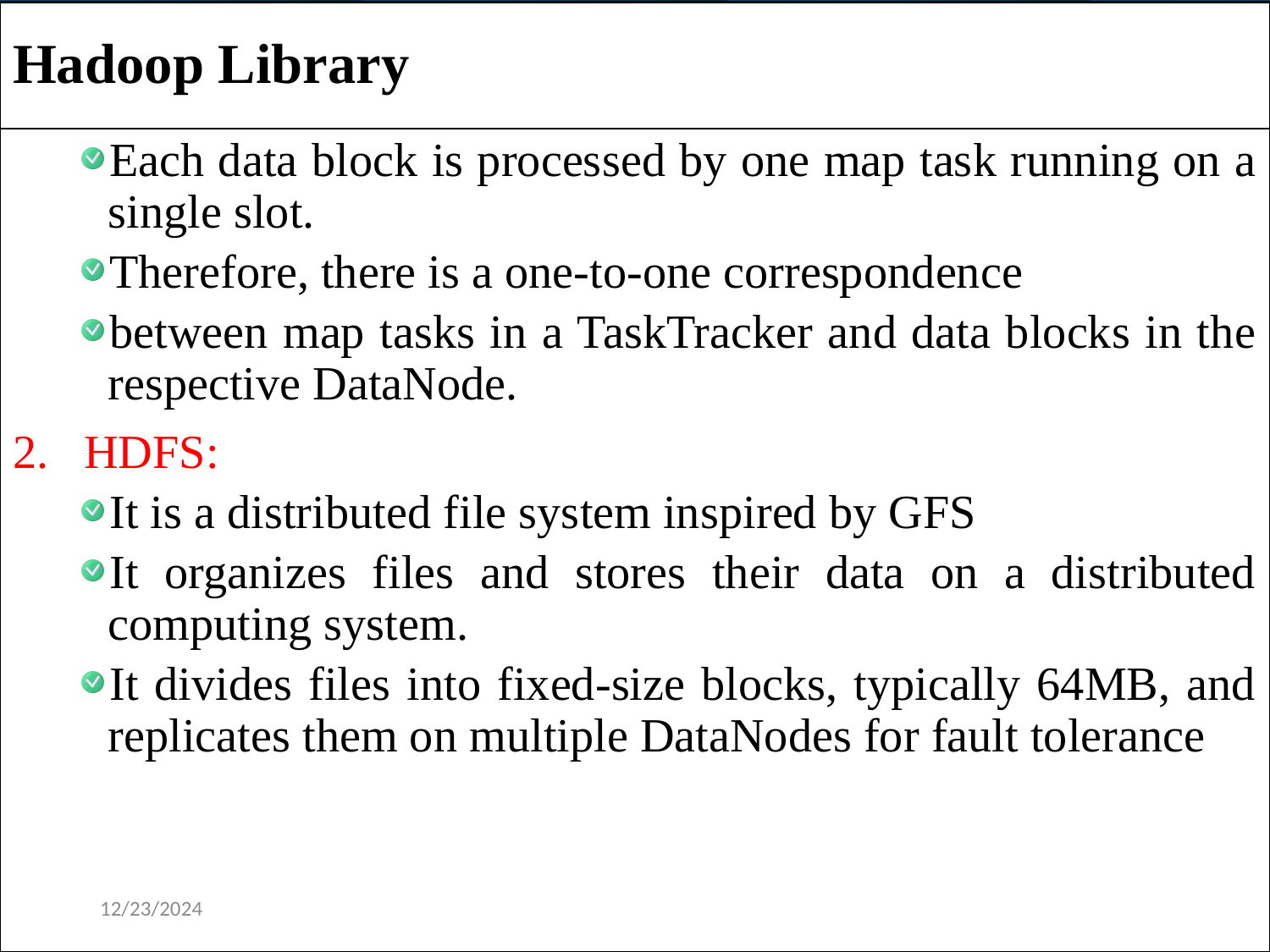

# Hadoop Library
Each data block is processed by one map task running on a single slot.
Therefore, there is a one-to-one correspondence
between map tasks in a TaskTracker and data blocks in the respective DataNode.
HDFS:
It is a distributed file system inspired by GFS
It organizes files and stores their data on a distributed computing system.
It divides files into fixed-size blocks, typically 64MB, and replicates them on multiple DataNodes for fault tolerance
12/23/2024
34